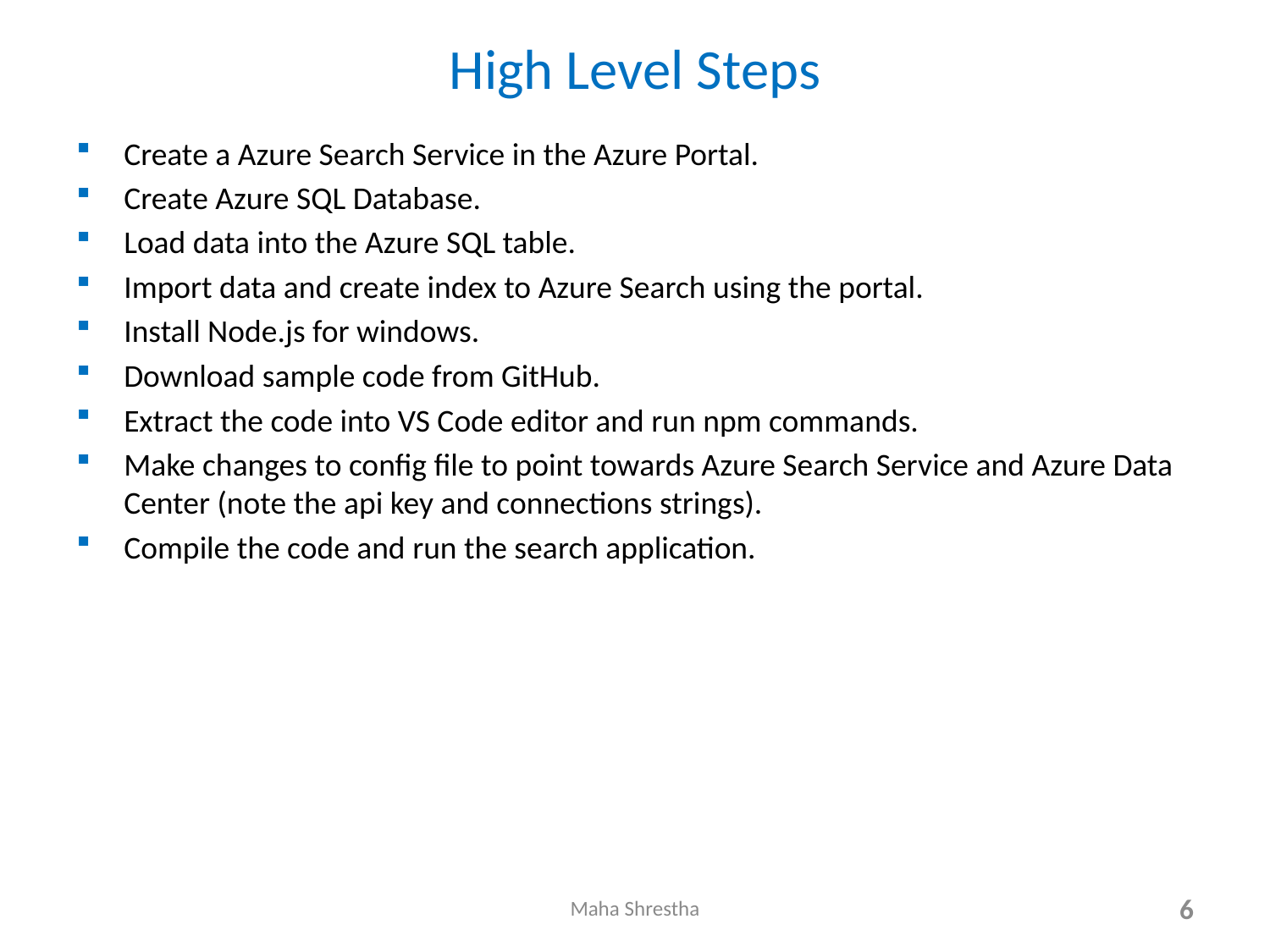

# High Level Steps
Create a Azure Search Service in the Azure Portal.
Create Azure SQL Database.
Load data into the Azure SQL table.
Import data and create index to Azure Search using the portal.
Install Node.js for windows.
Download sample code from GitHub.
Extract the code into VS Code editor and run npm commands.
Make changes to config file to point towards Azure Search Service and Azure Data Center (note the api key and connections strings).
Compile the code and run the search application.

Maha Shrestha
6